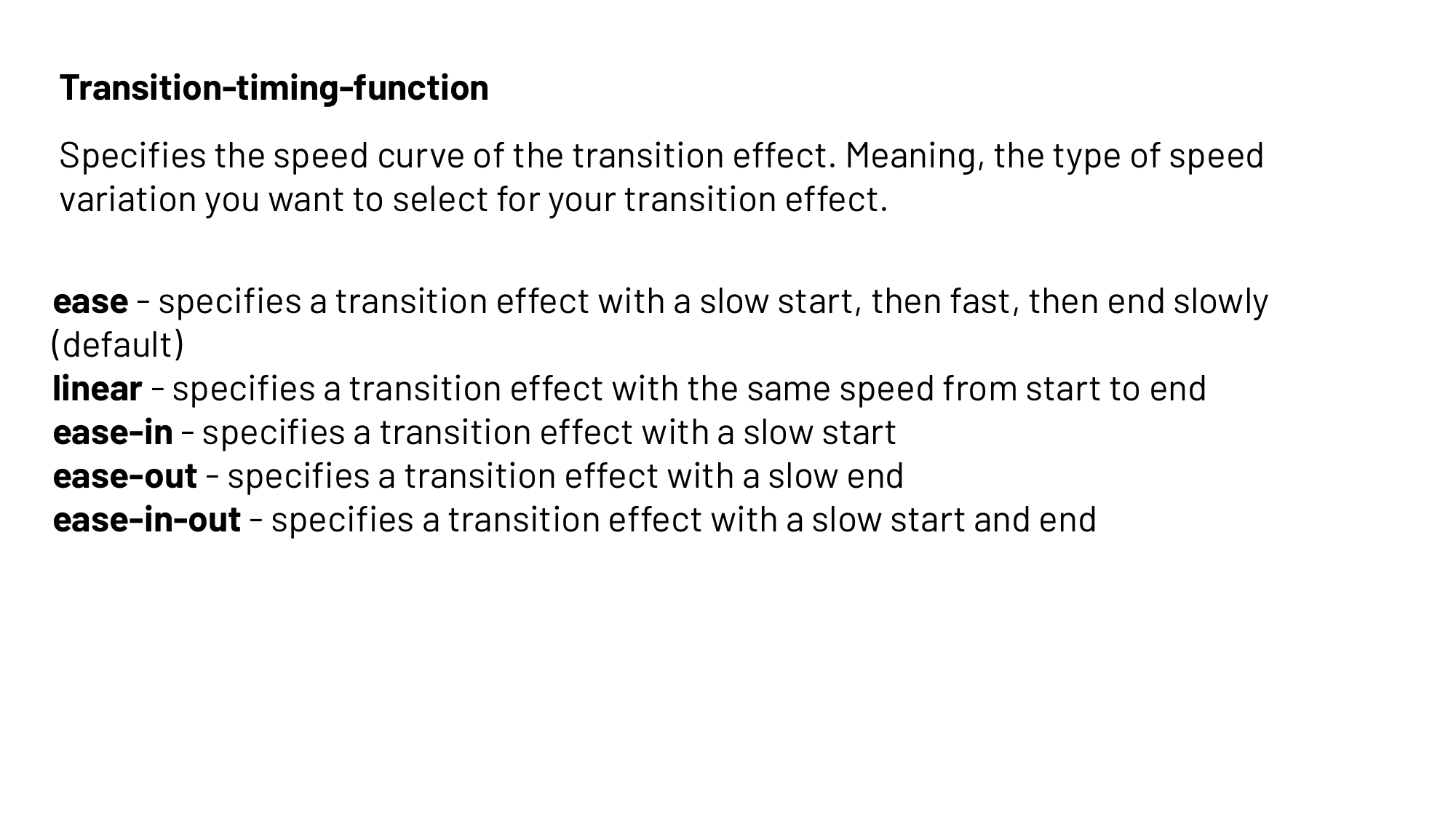

Transition-timing-function
Specifies the speed curve of the transition effect. Meaning, the type of speed variation you want to select for your transition effect.
ease - specifies a transition effect with a slow start, then fast, then end slowly (default)
linear - specifies a transition effect with the same speed from start to end
ease-in - specifies a transition effect with a slow start
ease-out - specifies a transition effect with a slow end
ease-in-out - specifies a transition effect with a slow start and end